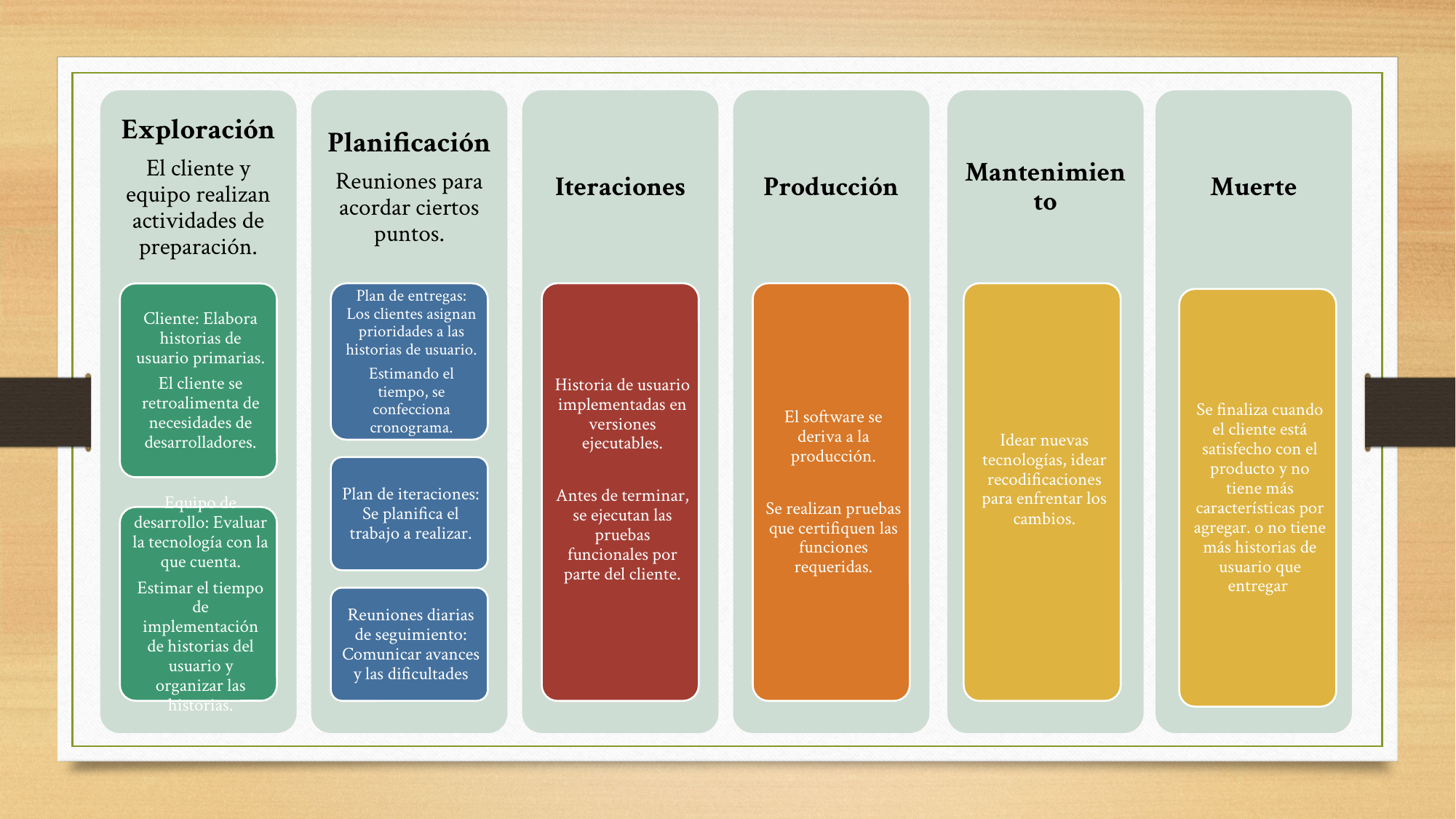

Exploración
El cliente y equipo realizan actividades de preparación.
Cliente: Elabora historias de usuario primarias.
El cliente se retroalimenta de necesidades de desarrolladores.
Equipo de desarrollo: Evaluar la tecnología con la que cuenta.
Estimar el tiempo de implementación de historias del usuario y organizar las historias.
Planificación
Reuniones para acordar ciertos puntos.
Plan de entregas: Los clientes asignan prioridades a las historias de usuario.
Estimando el tiempo, se confecciona cronograma.
Plan de iteraciones: Se planifica el trabajo a realizar.
Reuniones diarias de seguimiento: Comunicar avances y las dificultades
Iteraciones
Historia de usuario implementadas en versiones ejecutables.

Antes de terminar, se ejecutan las pruebas funcionales por parte del cliente.

Producción
El software se deriva a la producción.

Se realizan pruebas que certifiquen las funciones requeridas.
Mantenimiento
Idear nuevas tecnologías, idear recodificaciones para enfrentar los cambios.

Muerte
Se finaliza cuando el cliente está satisfecho con el producto y no tiene más características por agregar. o no tiene más historias de usuario que entregar